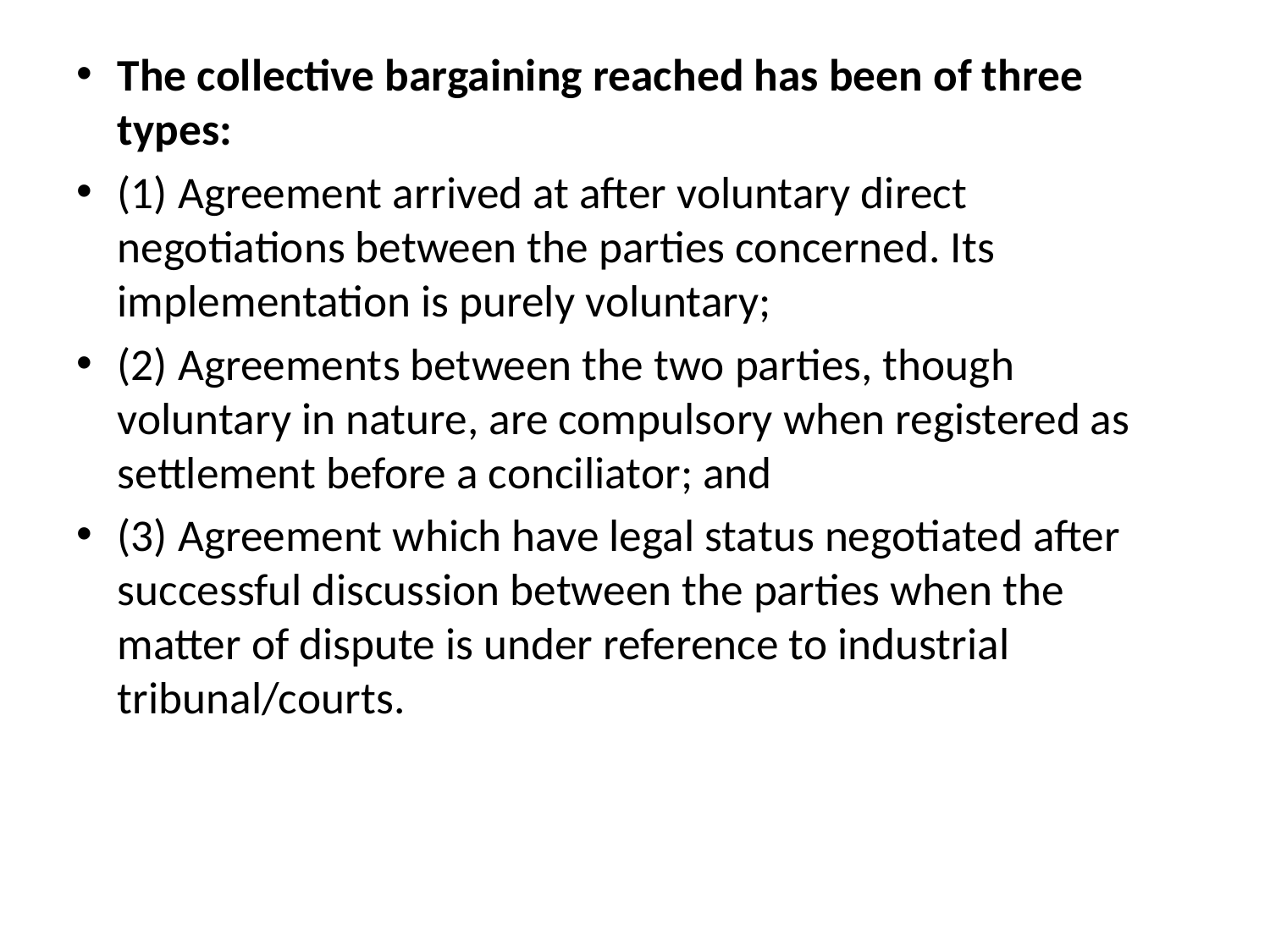

The collective bargaining reached has been of three types:
(1) Agreement arrived at after voluntary direct negotiations between the parties concerned. Its implementation is purely voluntary;
(2) Agreements between the two parties, though voluntary in nature, are compulsory when registered as settlement before a conciliator; and
(3) Agreement which have legal status negotiated after successful discussion between the parties when the matter of dispute is under reference to industrial tribunal/courts.